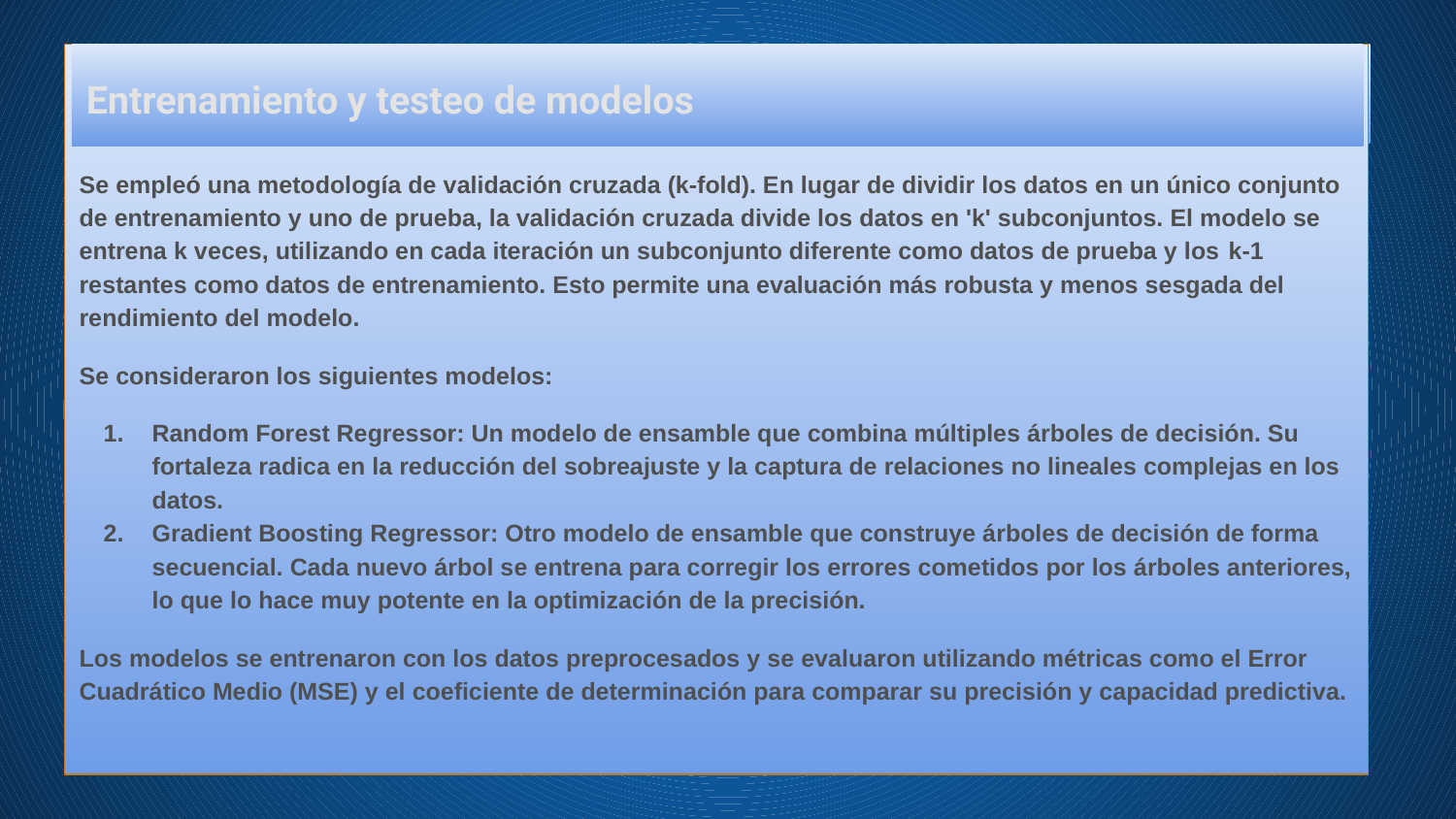

Se empleó una metodología de validación cruzada (k-fold). En lugar de dividir los datos en un único conjunto de entrenamiento y uno de prueba, la validación cruzada divide los datos en 'k' subconjuntos. El modelo se entrena k veces, utilizando en cada iteración un subconjunto diferente como datos de prueba y los k-1 restantes como datos de entrenamiento. Esto permite una evaluación más robusta y menos sesgada del rendimiento del modelo.
Se consideraron los siguientes modelos:
Random Forest Regressor: Un modelo de ensamble que combina múltiples árboles de decisión. Su fortaleza radica en la reducción del sobreajuste y la captura de relaciones no lineales complejas en los datos.
Gradient Boosting Regressor: Otro modelo de ensamble que construye árboles de decisión de forma secuencial. Cada nuevo árbol se entrena para corregir los errores cometidos por los árboles anteriores, lo que lo hace muy potente en la optimización de la precisión.
Los modelos se entrenaron con los datos preprocesados y se evaluaron utilizando métricas como el Error Cuadrático Medio (MSE) y el coeficiente de determinación para comparar su precisión y capacidad predictiva.

Entrenamiento y testeo de modelos